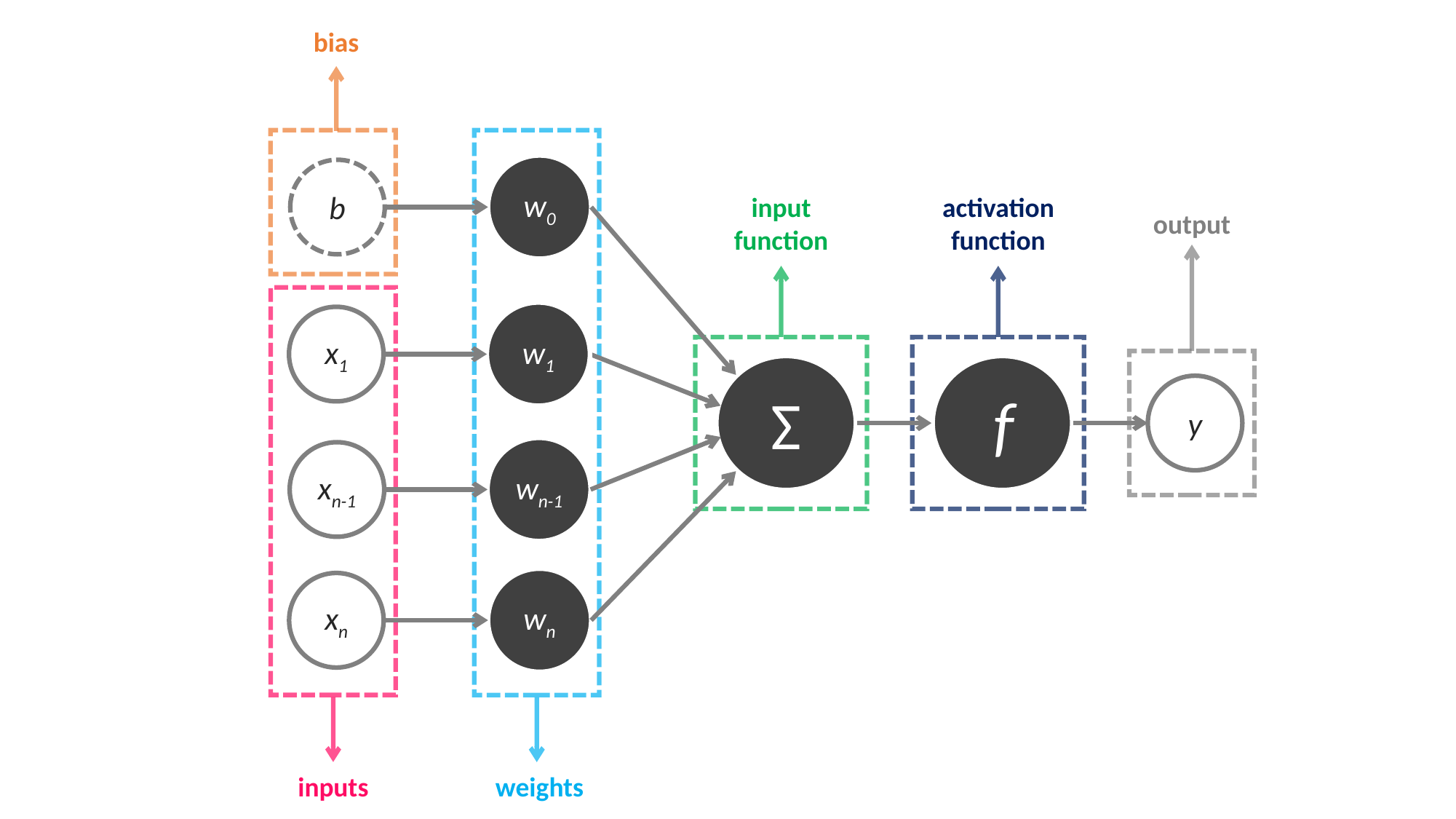

bias

w0
b
input function
activation function
output

w1
x1
---

Σ
 f
y
wn-1
xn-1
wn
xn
inputs
weights